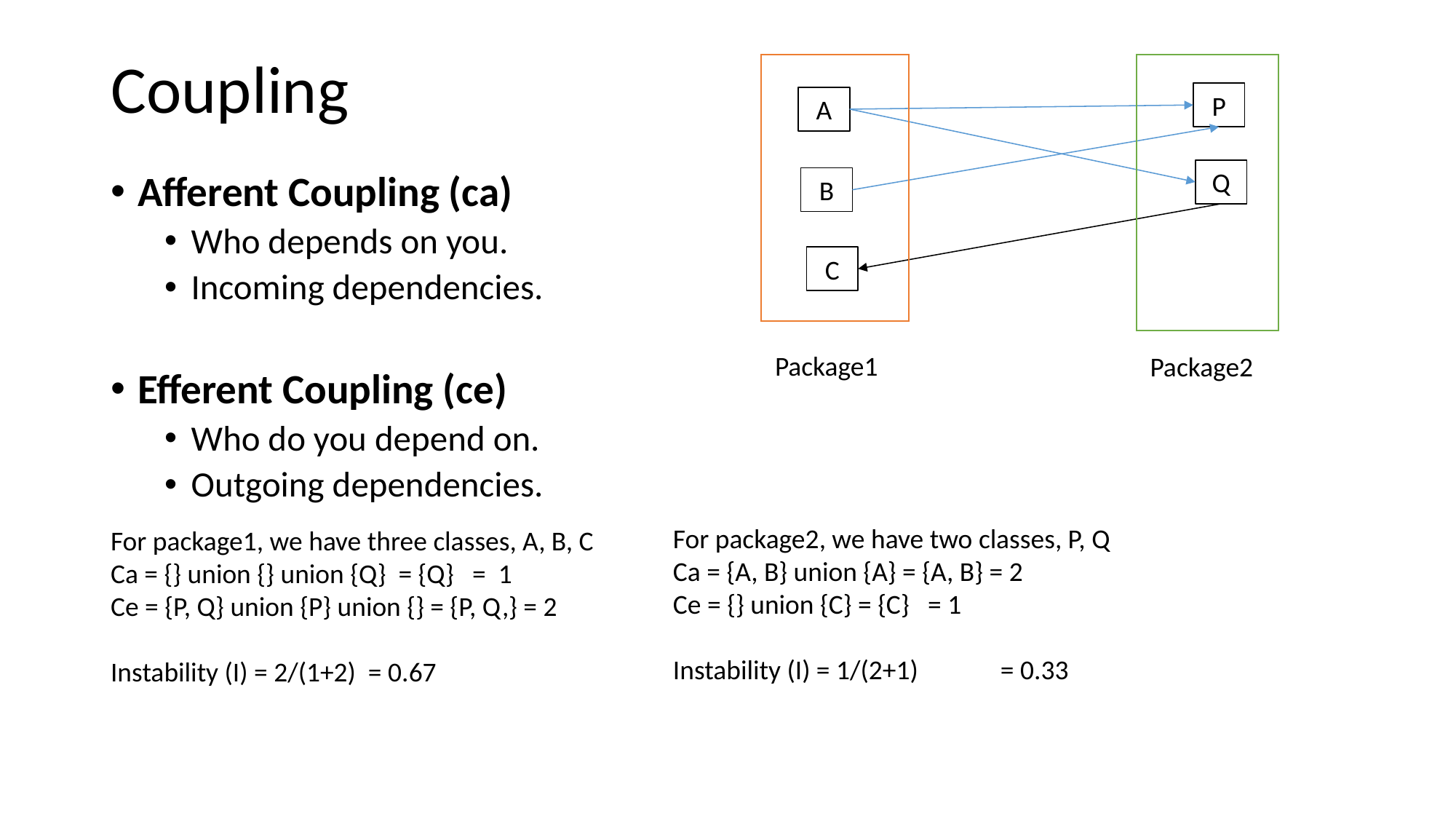

# Coupling

P
A
Q
B
C
Package1
Package2
Afferent Coupling (ca)
Who depends on you.
Incoming dependencies.

Efferent Coupling (ce)
Who do you depend on.
Outgoing dependencies.

For package2, we have two classes, P, Q
Ca = {A, B} union {A} = {A, B} = 2
Ce = {} union {C} = {C}   = 1

Instability (I) = 1/(2+1)	= 0.33
For package1, we have three classes, A, B, C
Ca = {} union {} union {Q}  = {Q}   =  1
Ce = {P, Q} union {P} union {} = {P, Q,} = 2

Instability (I) = 2/(1+2)  = 0.67